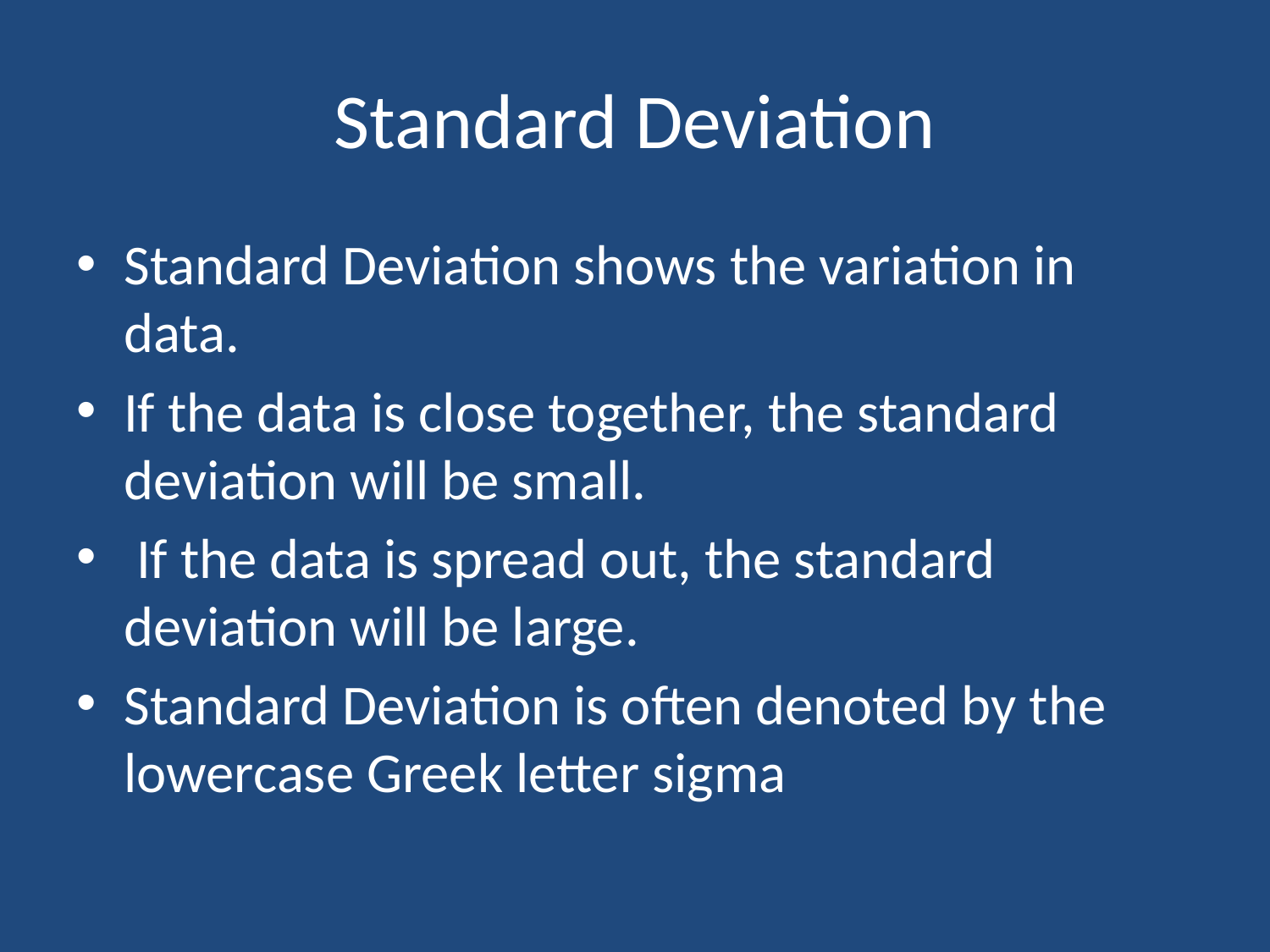

# Standard Deviation
Standard Deviation shows the variation in data.
If the data is close together, the standard deviation will be small.
 If the data is spread out, the standard deviation will be large.
Standard Deviation is often denoted by the lowercase Greek letter sigma